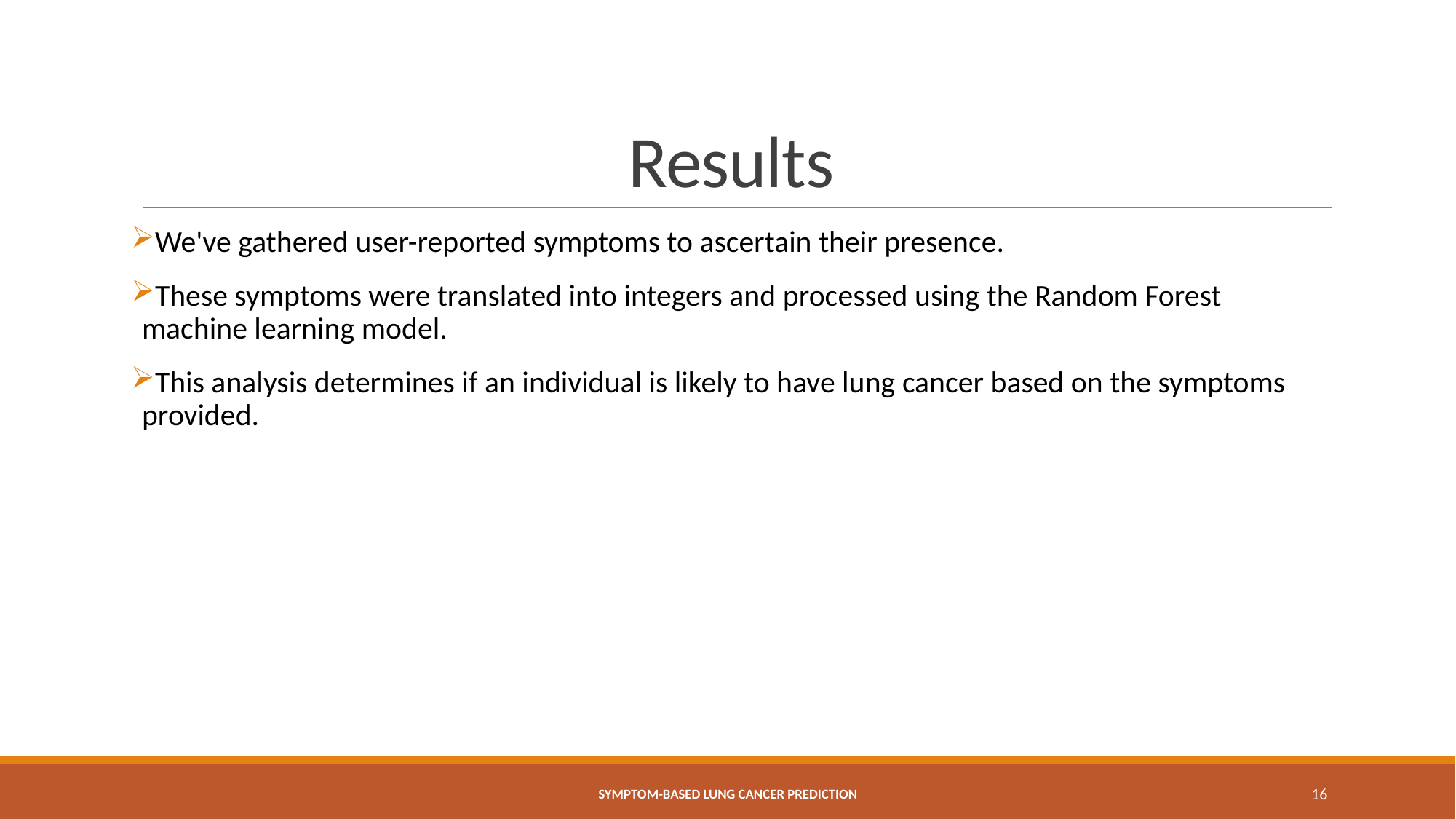

# Results
We've gathered user-reported symptoms to ascertain their presence.
These symptoms were translated into integers and processed using the Random Forest machine learning model.
This analysis determines if an individual is likely to have lung cancer based on the symptoms provided.
SYMPTOM-BASED LUNG CANCER PREDICTION
16